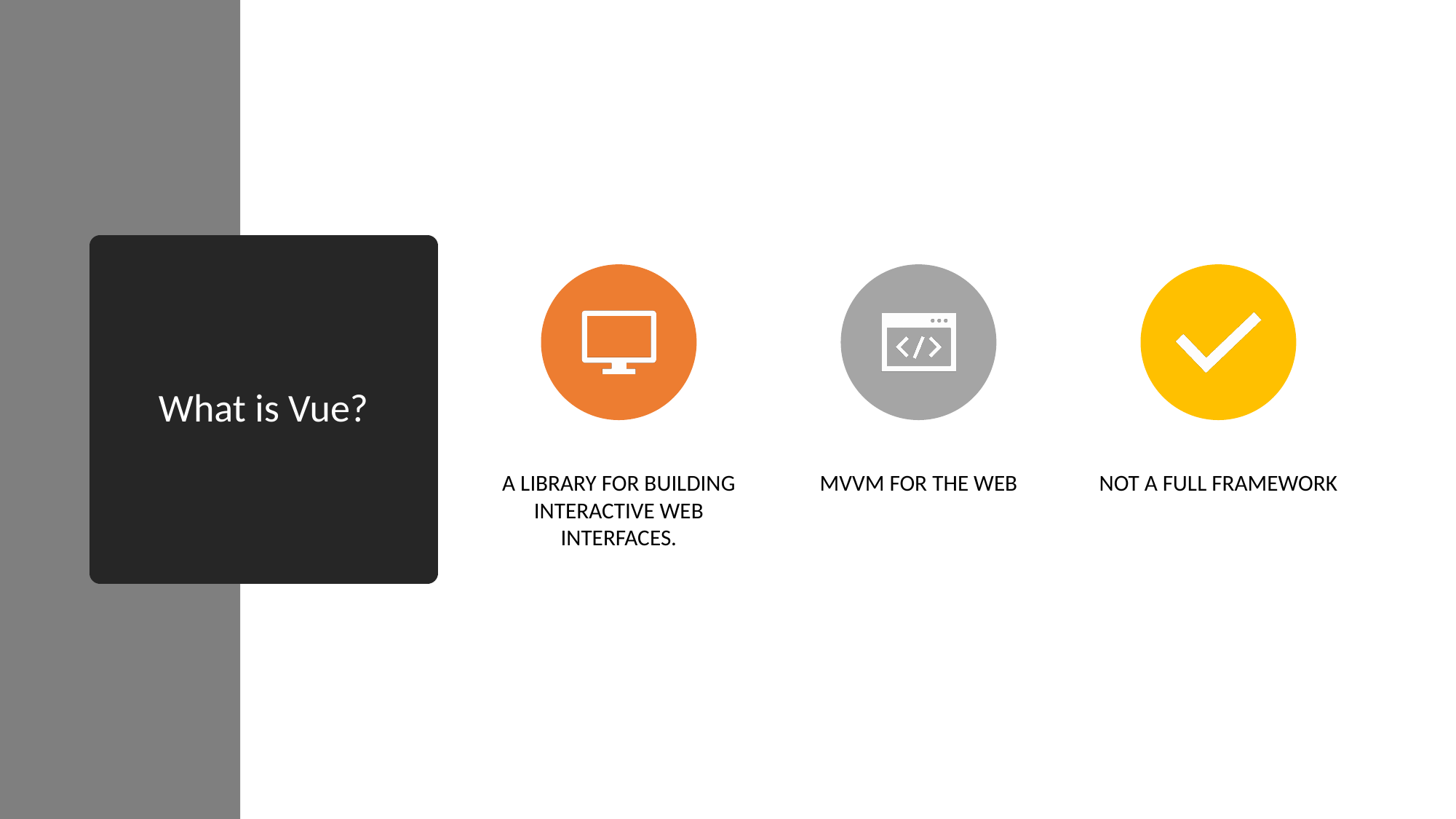

A library for building interactive web interfaces.
MVVM for the Web
Not a full framework
# What is Vue?